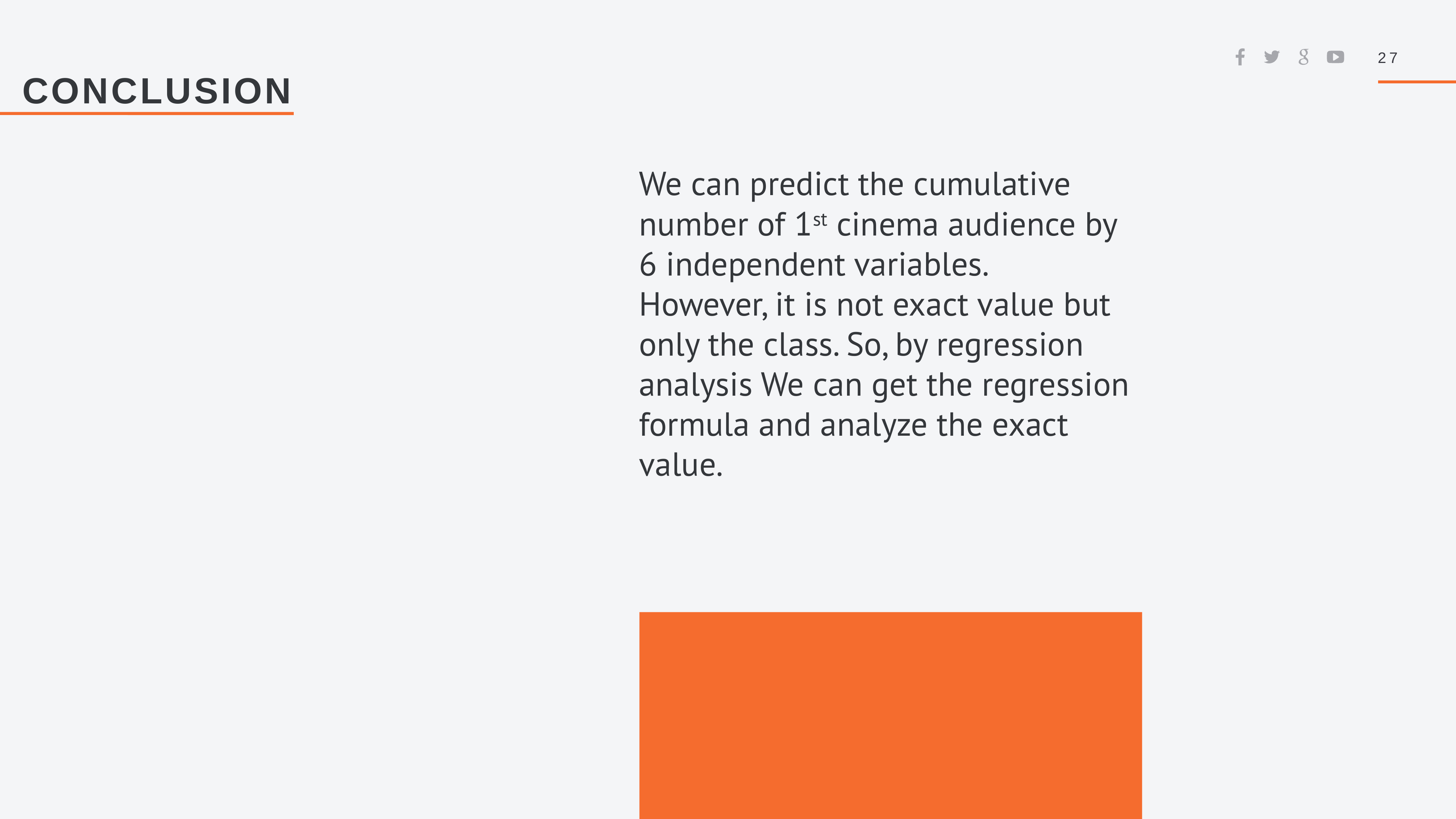

27
Conclusion

We can predict the cumulative number of 1st cinema audience by 6 independent variables.
However, it is not exact value but only the class. So, by regression analysis We can get the regression formula and analyze the exact value.